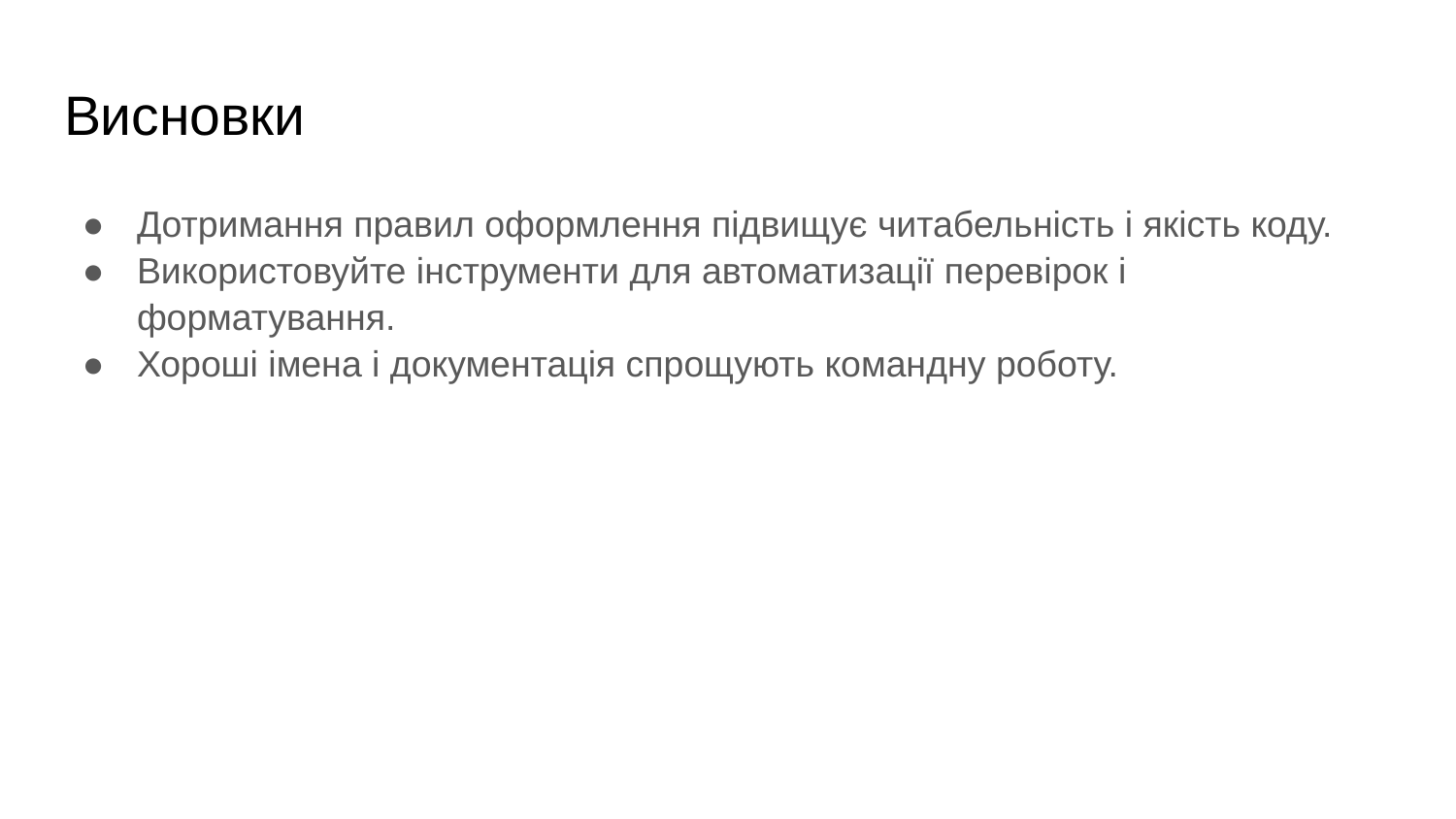

# Висновки
Дотримання правил оформлення підвищує читабельність і якість коду.
Використовуйте інструменти для автоматизації перевірок і форматування.
Хороші імена і документація спрощують командну роботу.